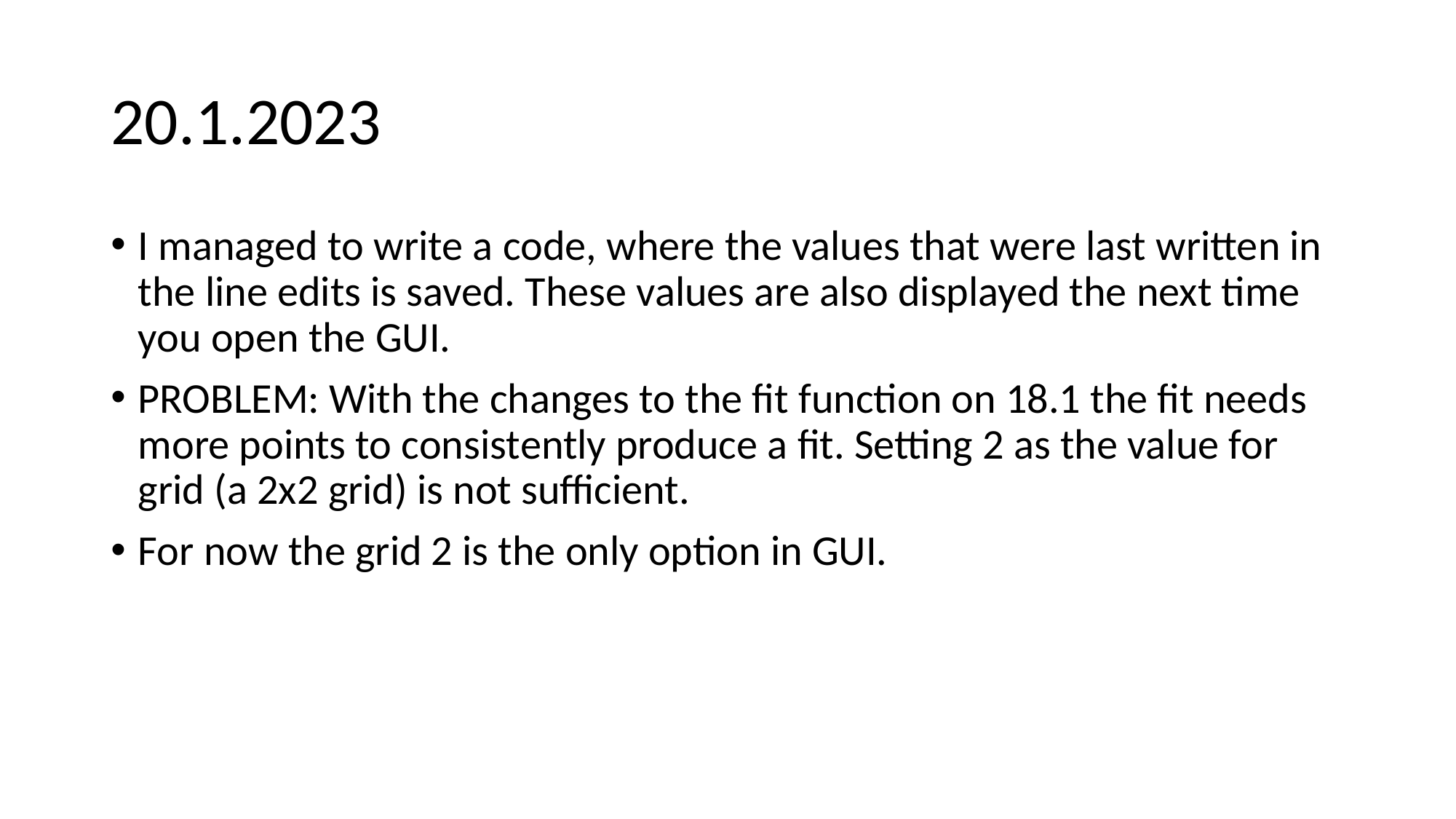

# 20.1.2023
I managed to write a code, where the values that were last written in the line edits is saved. These values are also displayed the next time you open the GUI.
PROBLEM: With the changes to the fit function on 18.1 the fit needs more points to consistently produce a fit. Setting 2 as the value for grid (a 2x2 grid) is not sufficient.
For now the grid 2 is the only option in GUI.